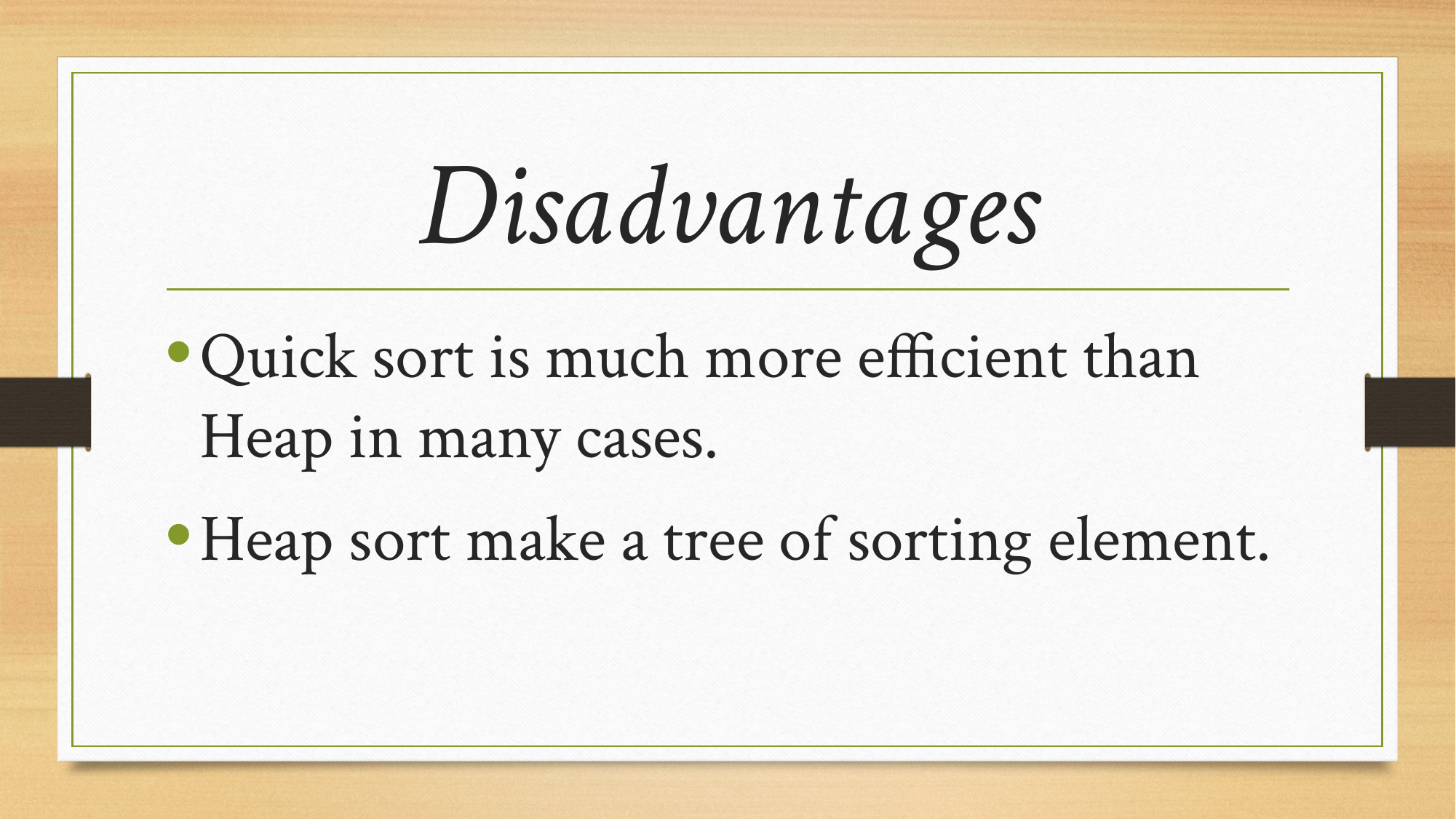

# Disadvantages
Quick sort is much more efficient than Heap in many cases.
Heap sort make a tree of sorting element.